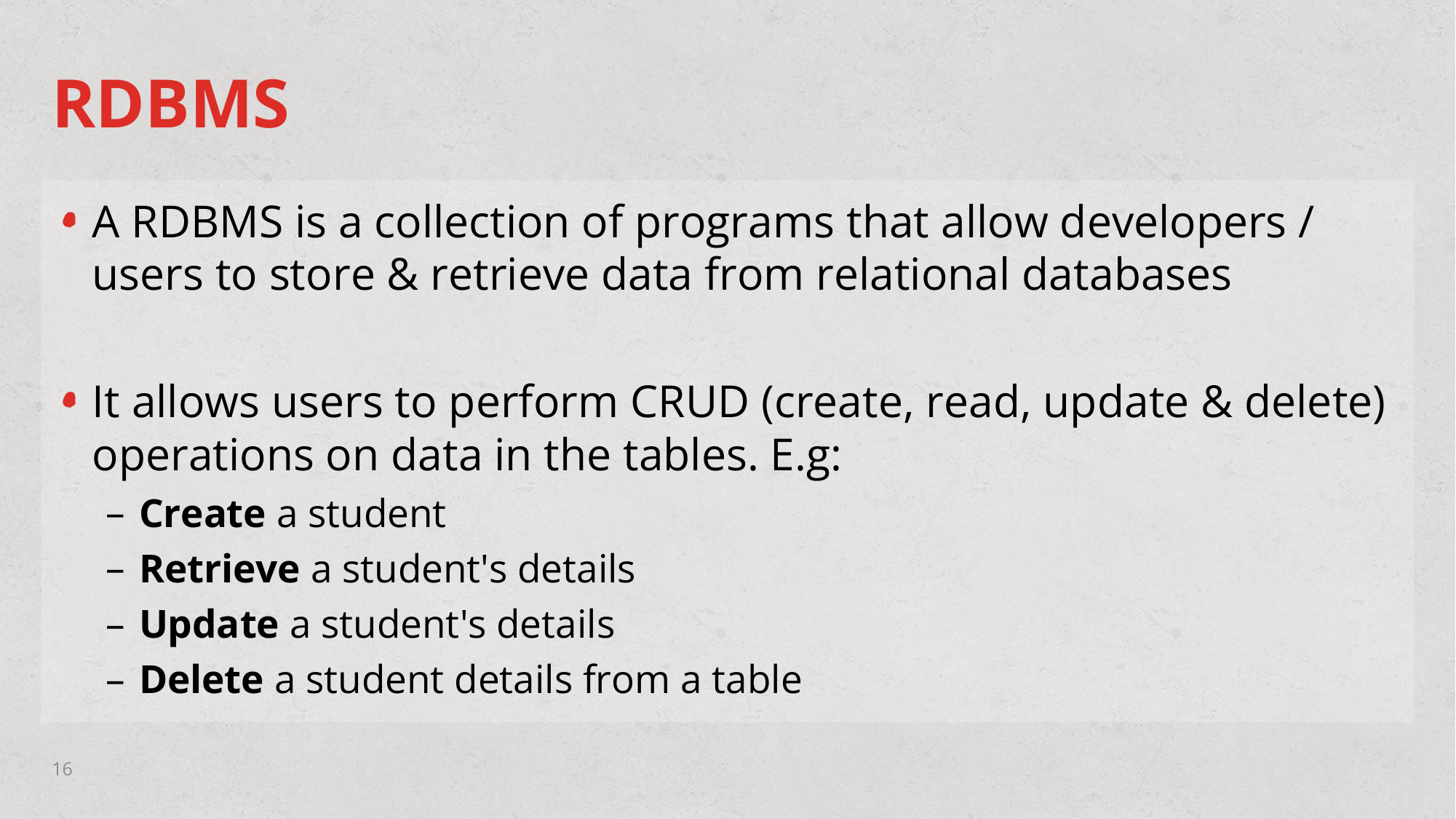

# RDBMS
A RDBMS is a collection of programs that allow developers / users to store & retrieve data from relational databases

It allows users to perform CRUD (create, read, update & delete) operations on data in the tables. E.g:
Create a student
Retrieve a student's details
Update a student's details
Delete a student details from a table

16